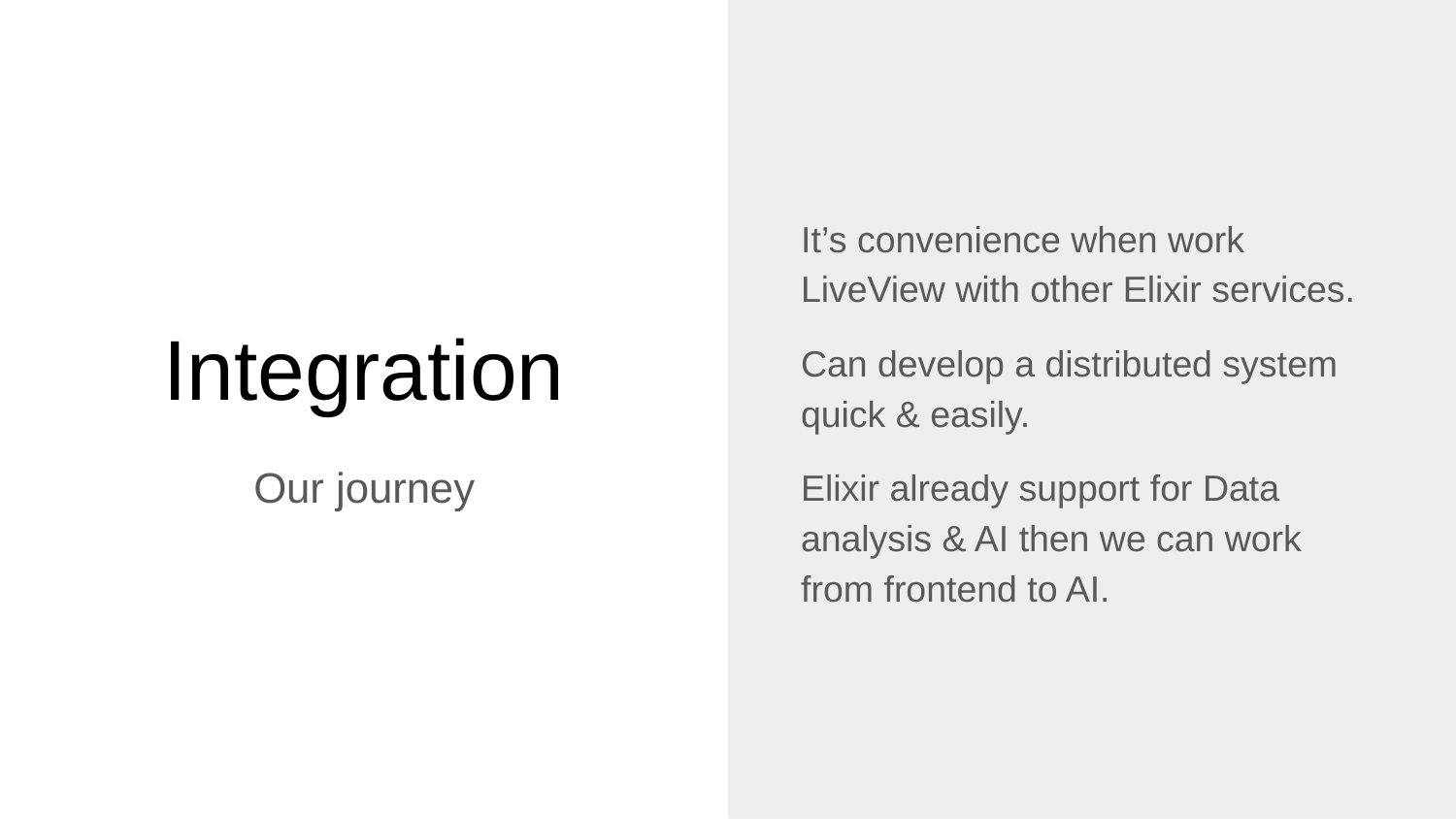

It’s convenience when work LiveView with other Elixir services.
Can develop a distributed system quick & easily.
Elixir already support for Data analysis & AI then we can work from frontend to AI.
# Integration
Our journey